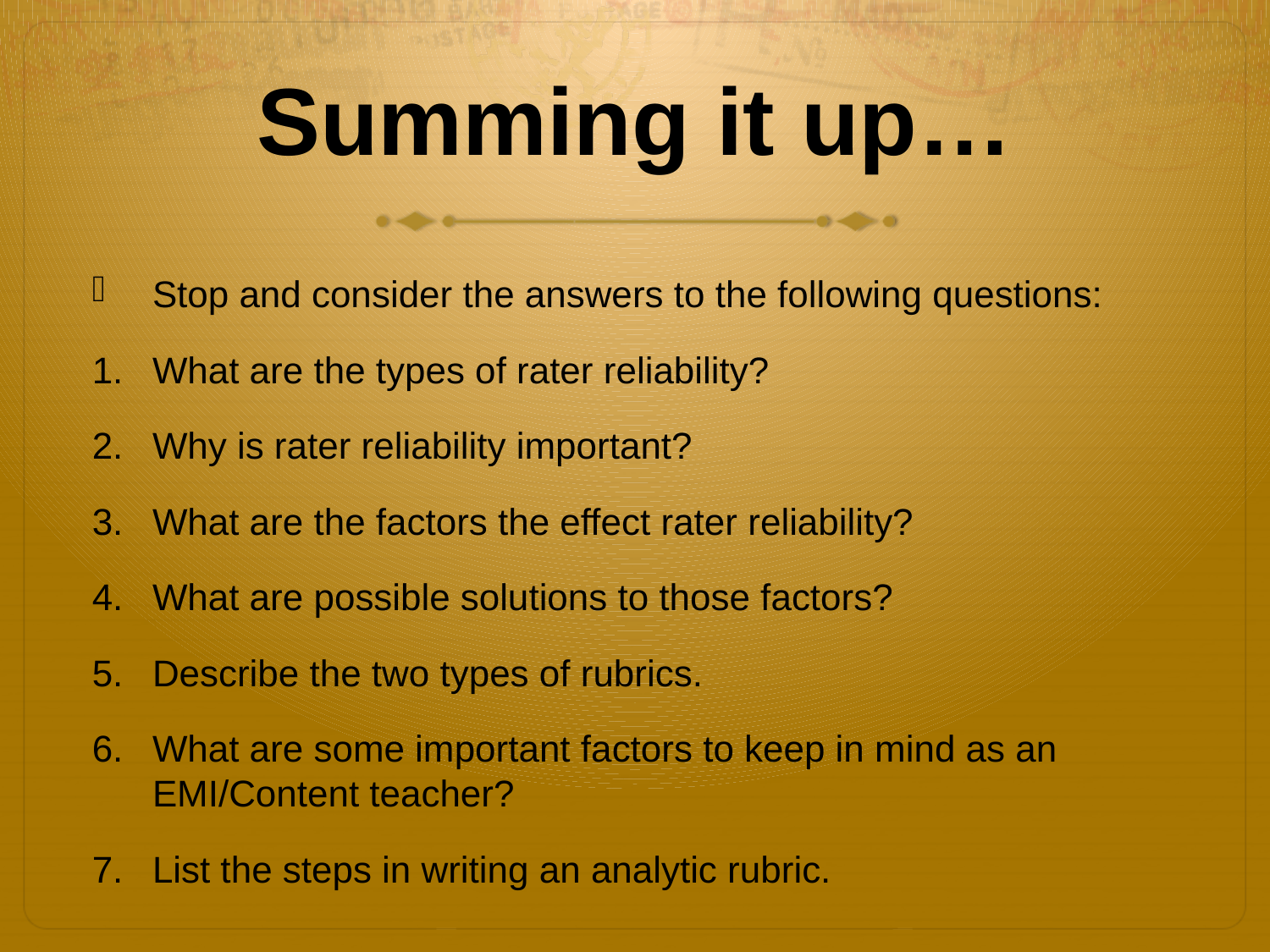

# Summing it up…
Stop and consider the answers to the following questions:
What are the types of rater reliability?
Why is rater reliability important?
What are the factors the effect rater reliability?
What are possible solutions to those factors?
Describe the two types of rubrics.
What are some important factors to keep in mind as an EMI/Content teacher?
List the steps in writing an analytic rubric.